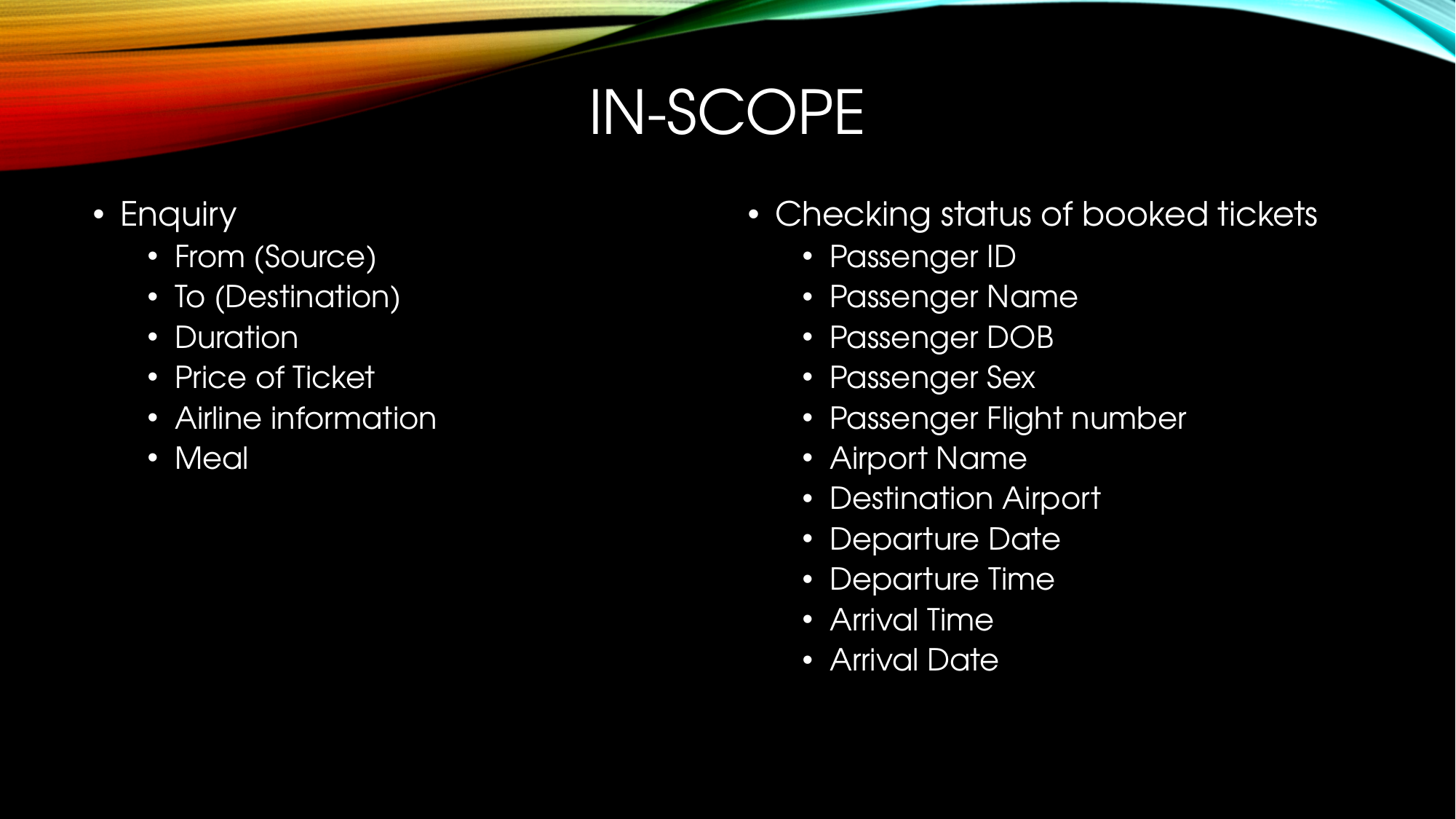

# IN-SCOPE
Enquiry
From (Source)
To (Destination)
Duration
Price of Ticket
Airline information
Meal
Checking status of booked tickets
Passenger ID
Passenger Name
Passenger DOB
Passenger Sex
Passenger Flight number
Airport Name
Destination Airport
Departure Date
Departure Time
Arrival Time
Arrival Date